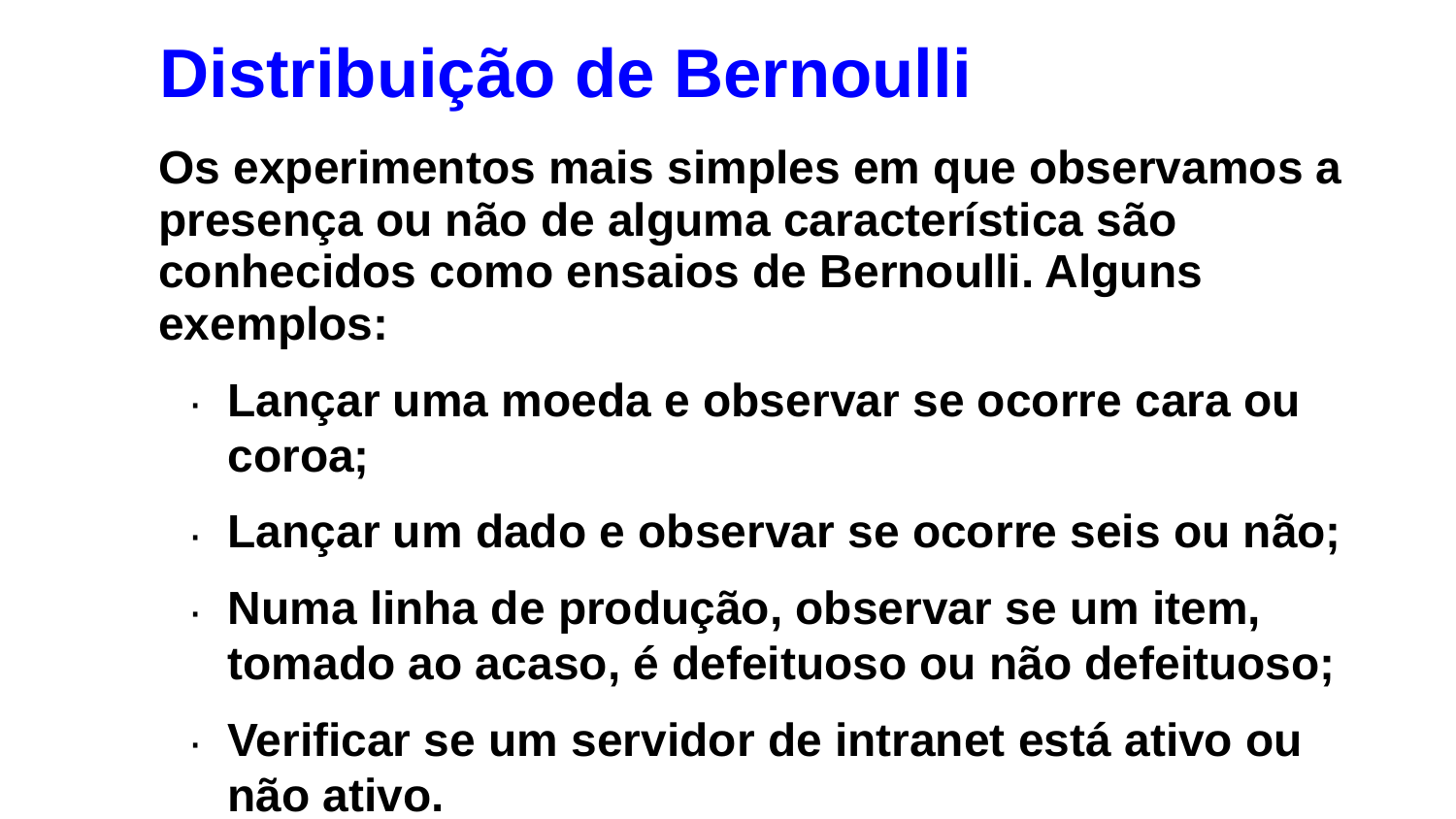

# Distribuição de Bernoulli
Os experimentos mais simples em que observamos a presença ou não de alguma característica são conhecidos como ensaios de Bernoulli. Alguns exemplos:
Lançar uma moeda e observar se ocorre cara ou coroa;
Lançar um dado e observar se ocorre seis ou não;
Numa linha de produção, observar se um item, tomado ao acaso, é defeituoso ou não defeituoso;
Verificar se um servidor de intranet está ativo ou não ativo.